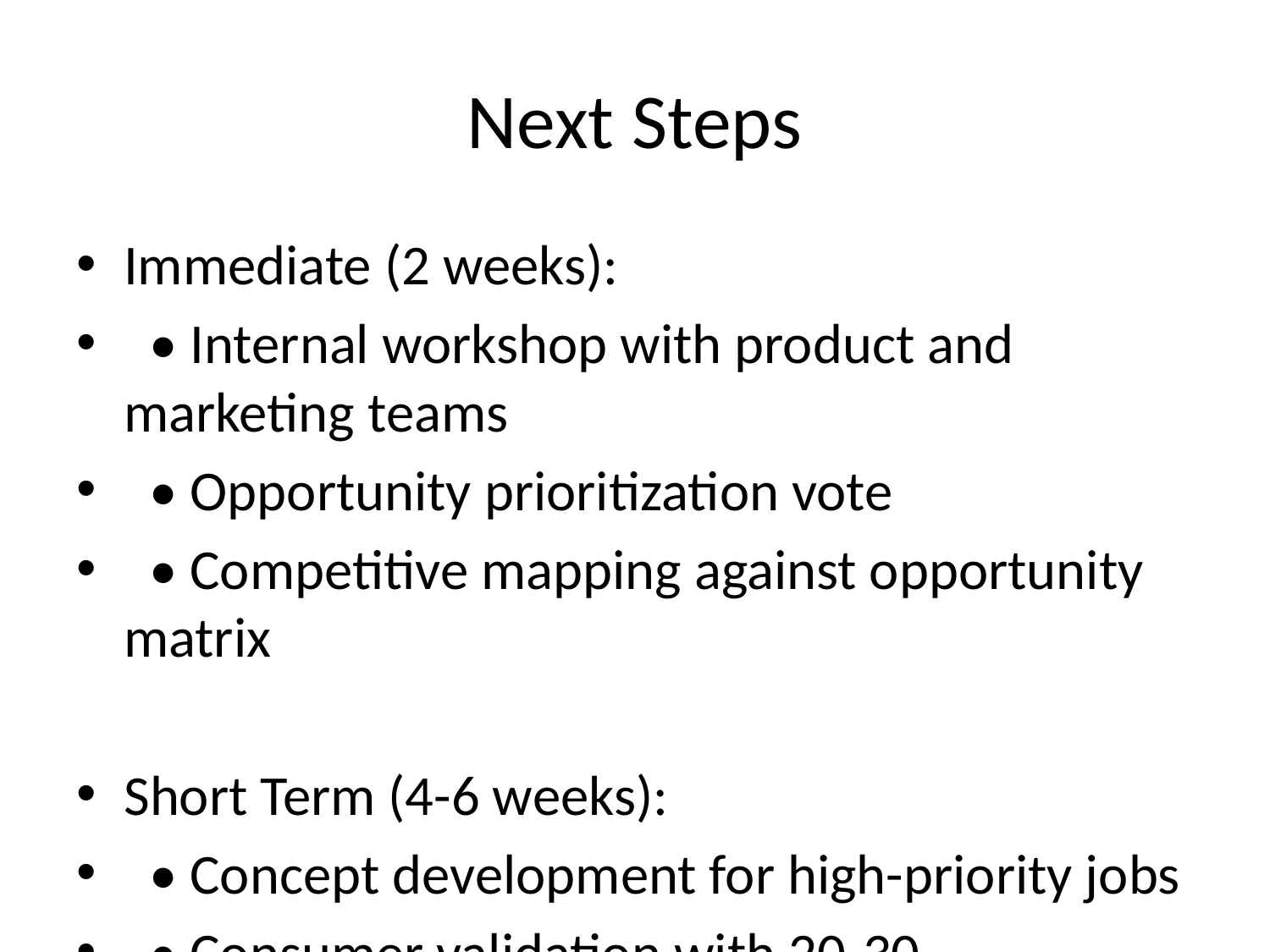

# Next Steps
Immediate (2 weeks):
  • Internal workshop with product and marketing teams
  • Opportunity prioritization vote
  • Competitive mapping against opportunity matrix

Short Term (4-6 weeks):
  • Concept development for high-priority jobs
  • Consumer validation with 20-30 participants
  • Messaging framework addressing emotional/social jobs

Medium Term (3 months):
  • Prototype development for top 2-3 opportunities
  • In-home testing and extended trials
  • Go-to-market planning based on ladder insights